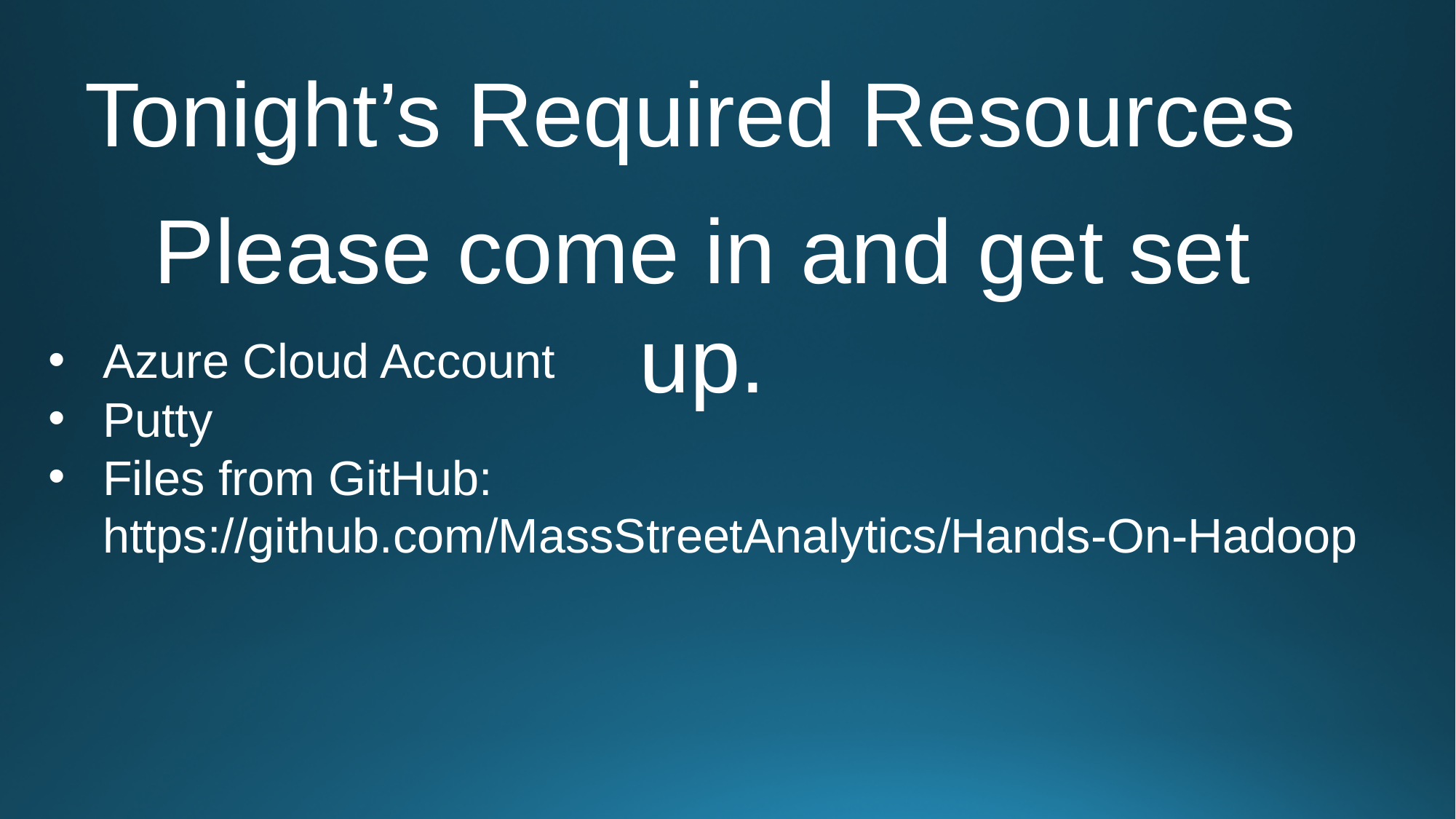

Tonight’s Required Resources
Please come in and get set up.
Azure Cloud Account
Putty
Files from GitHub: https://github.com/MassStreetAnalytics/Hands-On-Hadoop